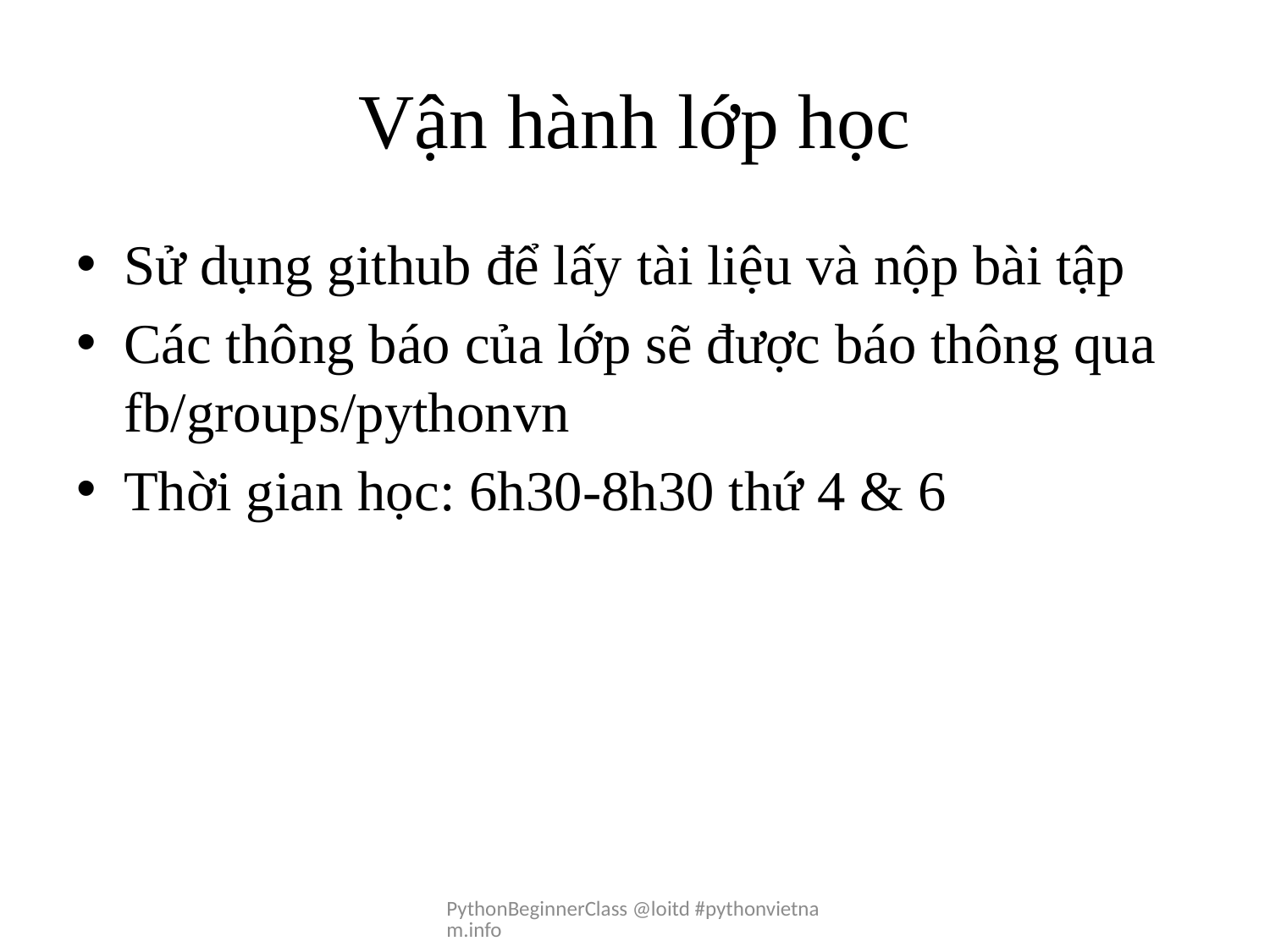

# Vận hành lớp học
Sử dụng github để lấy tài liệu và nộp bài tập
Các thông báo của lớp sẽ được báo thông qua fb/groups/pythonvn
Thời gian học: 6h30-8h30 thứ 4 & 6
PythonBeginnerClass @loitd #pythonvietnam.info